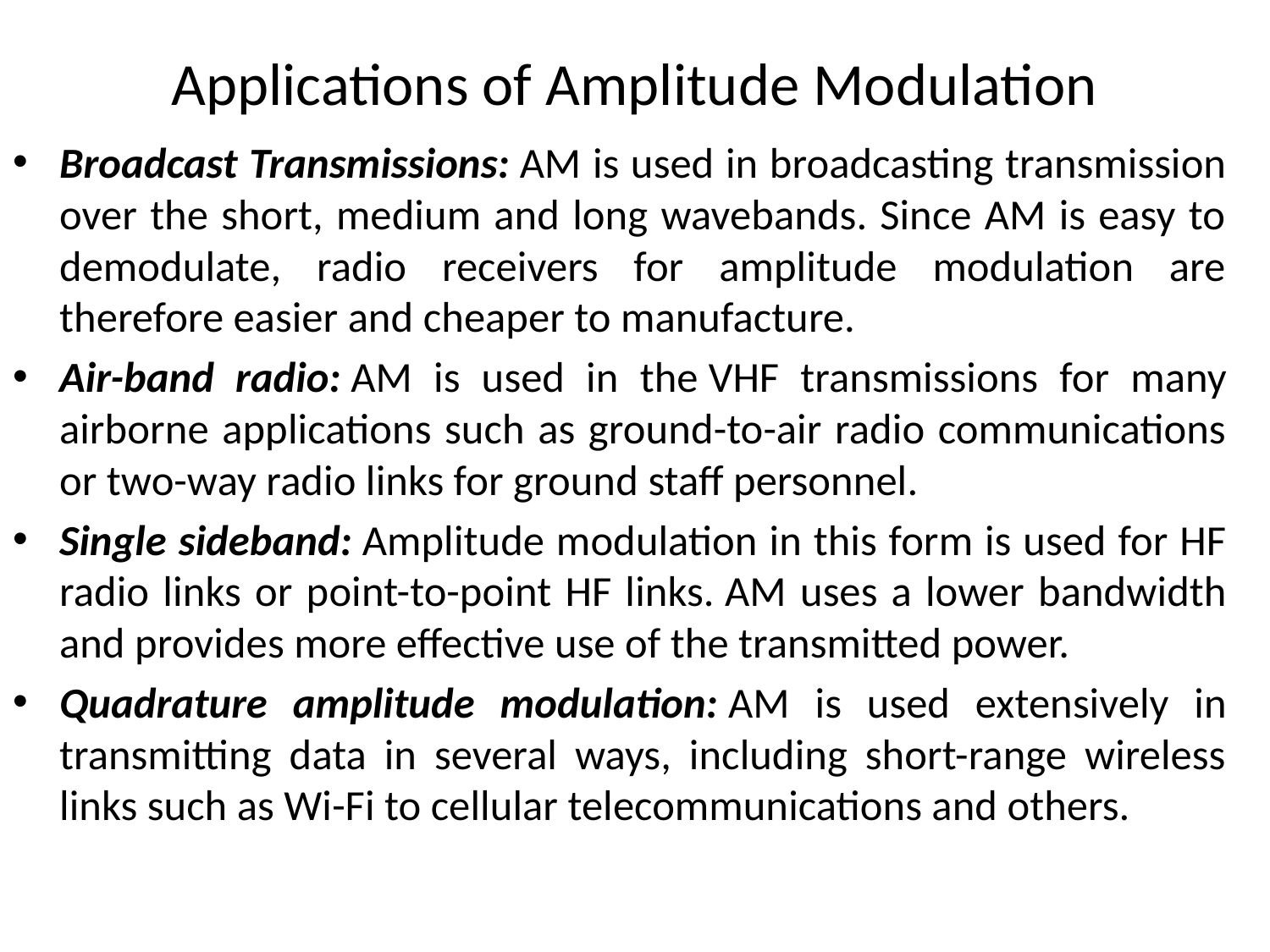

# Applications of Amplitude Modulation
Broadcast Transmissions: AM is used in broadcasting transmission over the short, medium and long wavebands. Since AM is easy to demodulate, radio receivers for amplitude modulation are therefore easier and cheaper to manufacture.
Air-band radio: AM is used in the VHF transmissions for many airborne applications such as ground-to-air radio communications or two-way radio links for ground staff personnel.
Single sideband: Amplitude modulation in this form is used for HF radio links or point-to-point HF links. AM uses a lower bandwidth and provides more effective use of the transmitted power.
Quadrature amplitude modulation: AM is used extensively in transmitting data in several ways, including short-range wireless links such as Wi-Fi to cellular telecommunications and others.